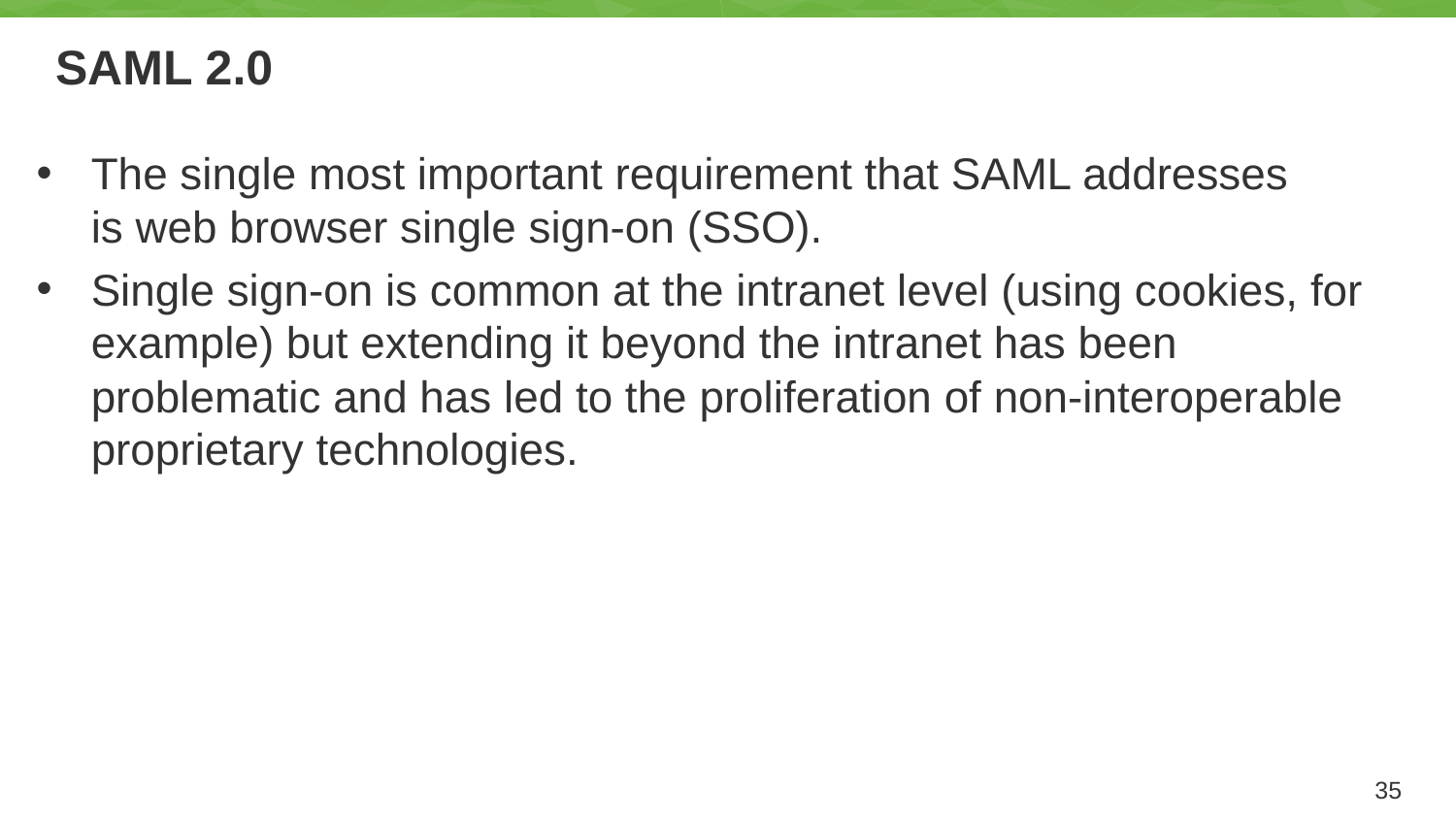

# SAML 2.0
The single most important requirement that SAML addresses is web browser single sign-on (SSO).
Single sign-on is common at the intranet level (using cookies, for example) but extending it beyond the intranet has been problematic and has led to the proliferation of non-interoperable proprietary technologies.
35